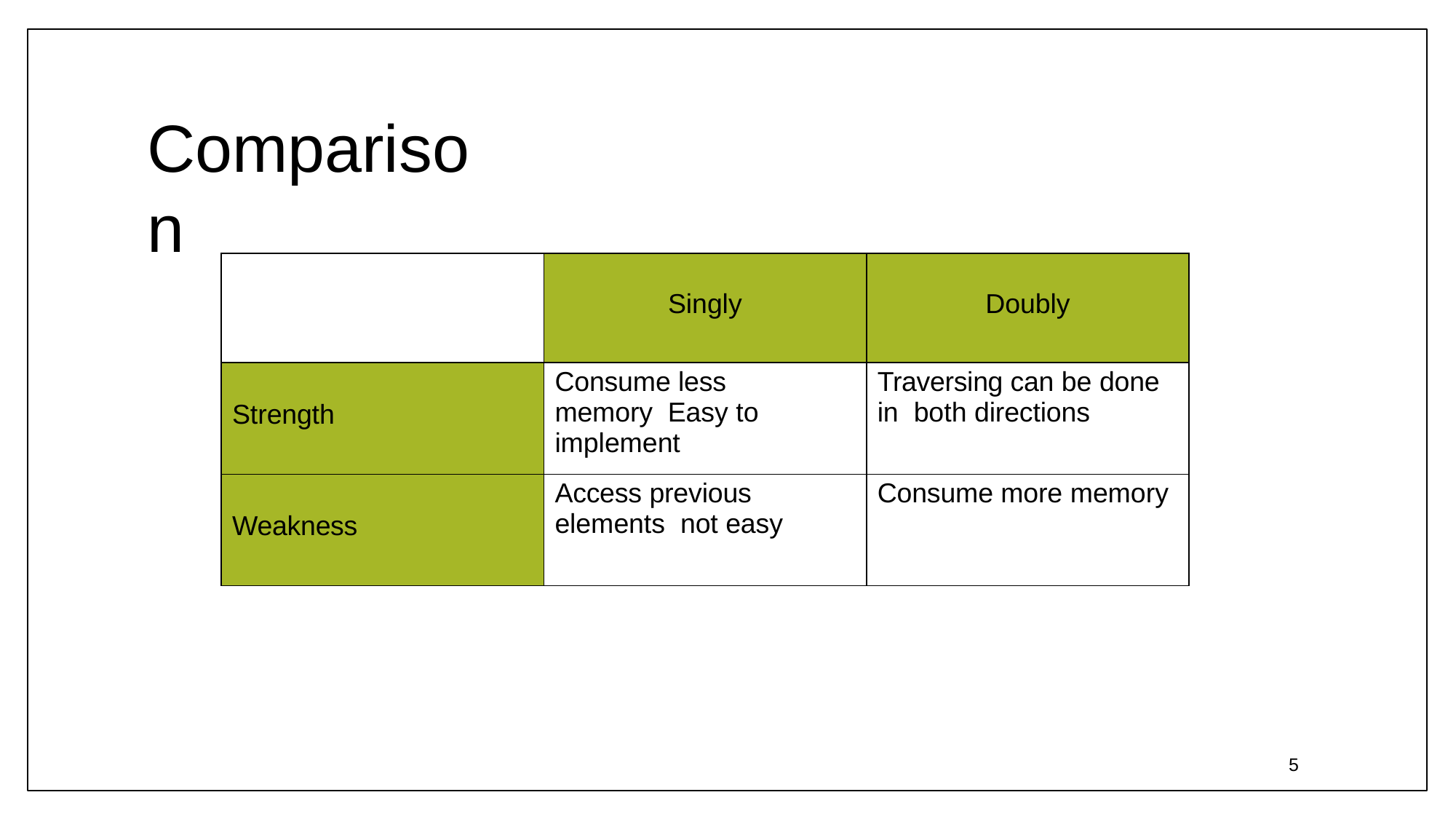

# Comparison
|  | Singly | Doubly |
| --- | --- | --- |
| Strength | Consume less memory Easy to implement | Traversing can be done in both directions |
| Weakness | Access previous elements not easy | Consume more memory |
5